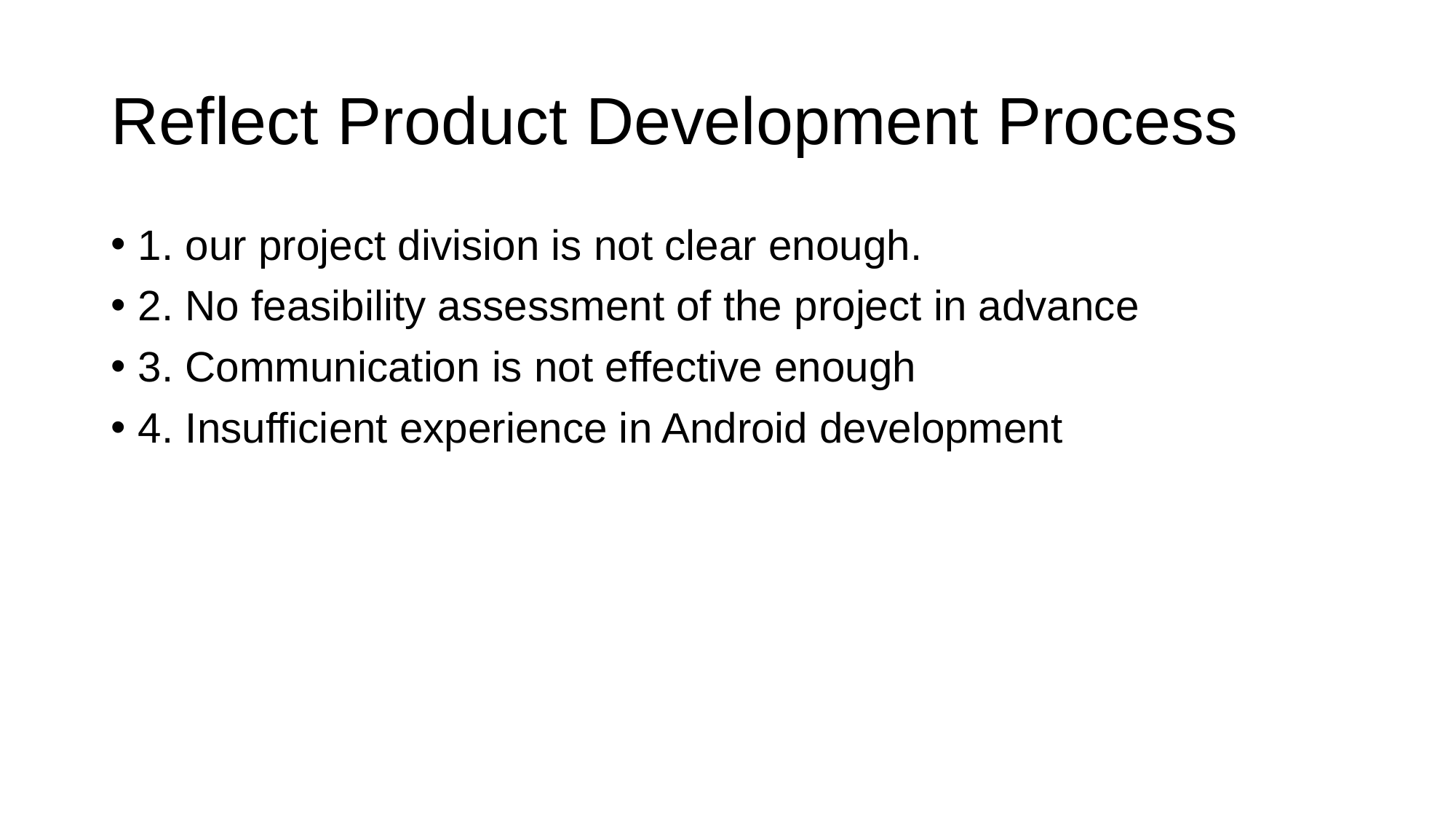

# Reflect Product Development Process
1. our project division is not clear enough.
2. No feasibility assessment of the project in advance
3. Communication is not effective enough
4. Insufficient experience in Android development